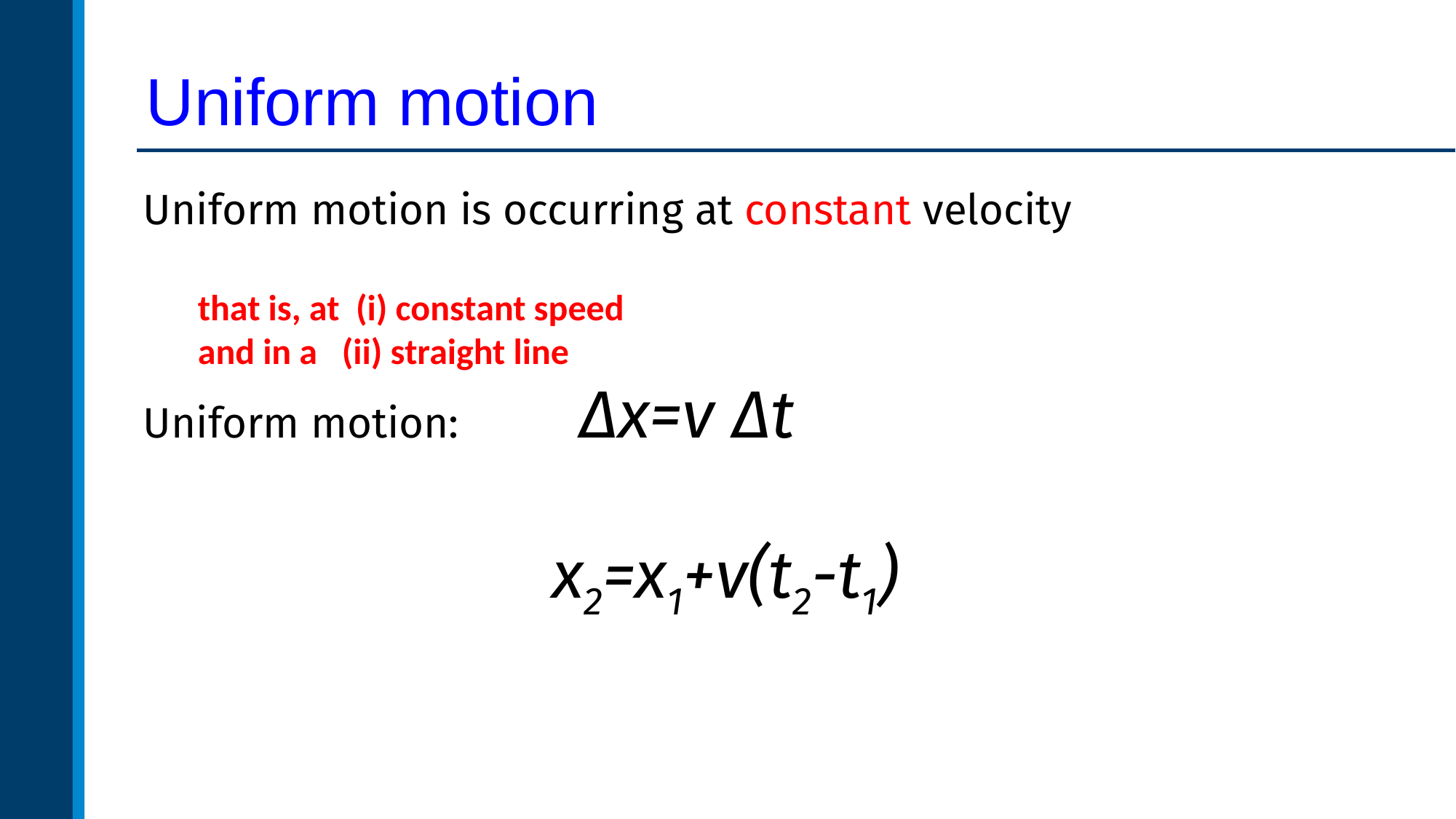

# Uniform motion
Uniform motion is occurring at constant velocity

that is, at  (i) constant speed
and in a   (ii) straight line
Uniform motion: 		Δx=v Δt

		           x2=x1+v(t2-t1)